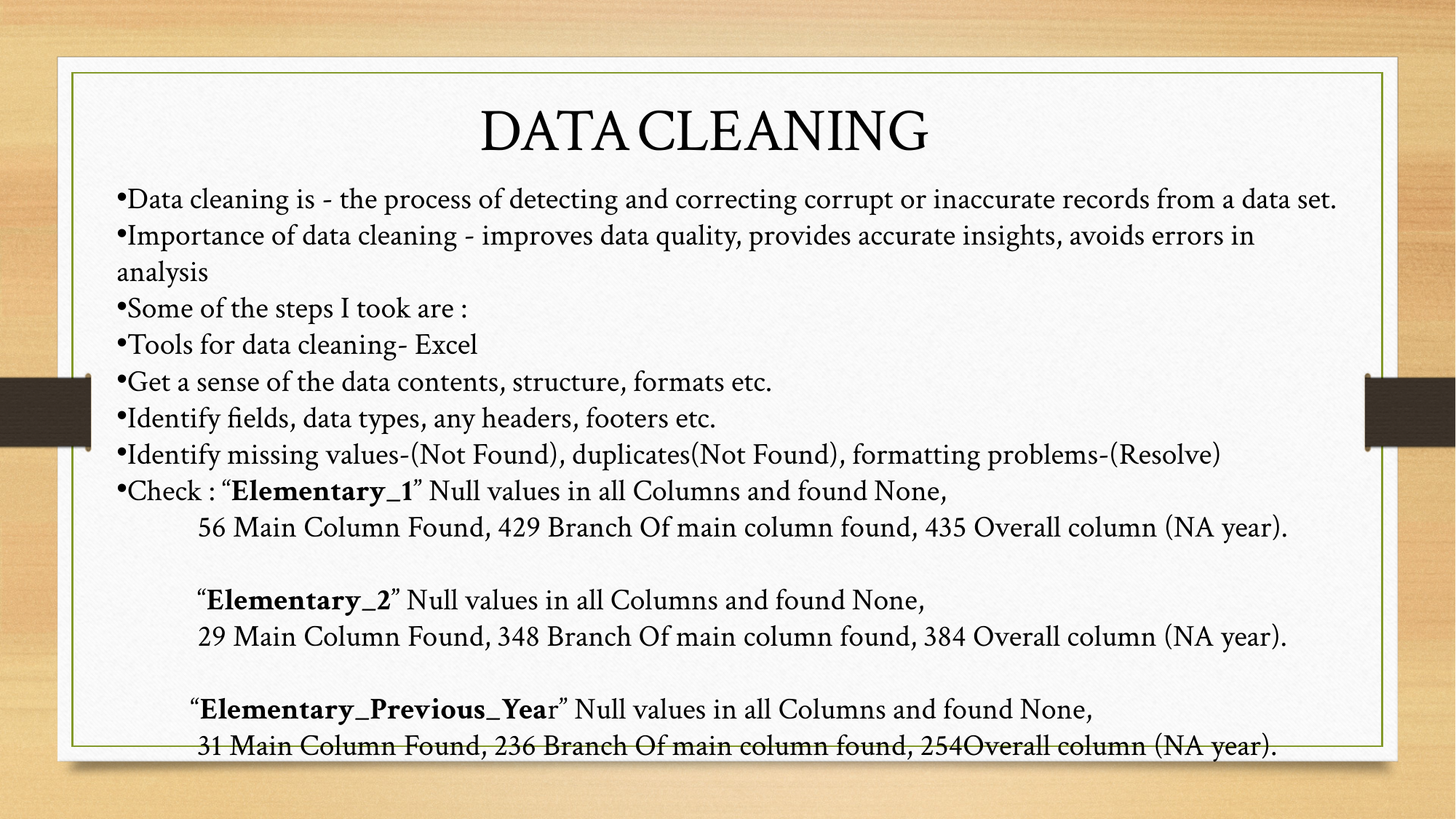

DATA CLEANING
Data cleaning is - the process of detecting and correcting corrupt or inaccurate records from a data set.
Importance of data cleaning - improves data quality, provides accurate insights, avoids errors in analysis
Some of the steps I took are :
Tools for data cleaning- Excel
Get a sense of the data contents, structure, formats etc.
Identify fields, data types, any headers, footers etc.
Identify missing values-(Not Found), duplicates(Not Found), formatting problems-(Resolve)
Check : “Elementary_1” Null values in all Columns and found None,
            56 Main Column Found, 429 Branch Of main column found, 435 Overall column (NA year).

            “Elementary_2” Null values in all Columns and found None,
            29 Main Column Found, 348 Branch Of main column found, 384 Overall column (NA year).

           “Elementary_Previous_Year” Null values in all Columns and found None,
            31 Main Column Found, 236 Branch Of main column found, 254Overall column (NA year).